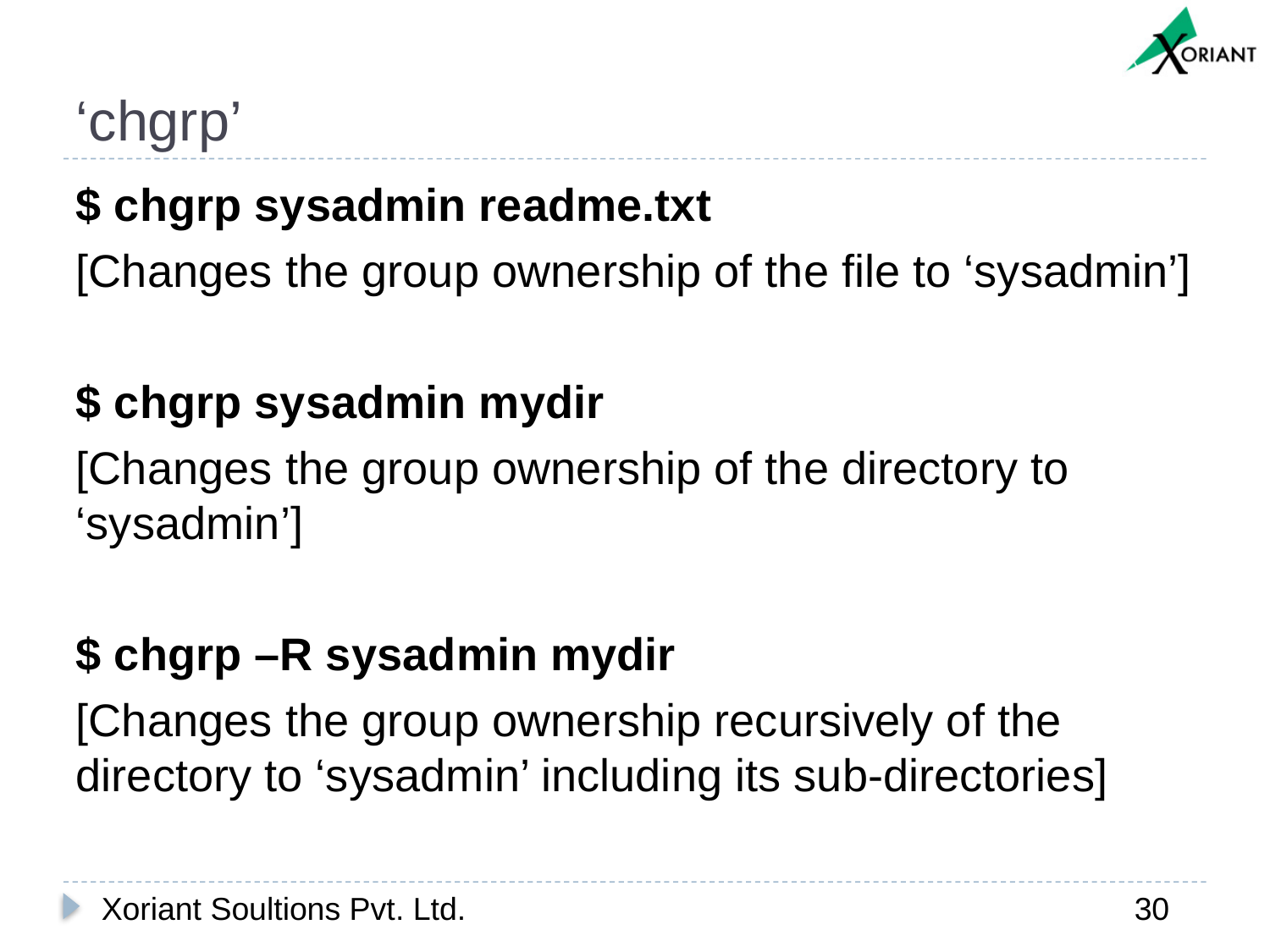

# ‘chgrp’
$ chgrp sysadmin readme.txt
[Changes the group ownership of the file to ‘sysadmin’]

$ chgrp sysadmin mydir
[Changes the group ownership of the directory to ‘sysadmin’]

$ chgrp –R sysadmin mydir
[Changes the group ownership recursively of the directory to ‘sysadmin’ including its sub-directories]
Xoriant Soultions Pvt. Ltd.
30